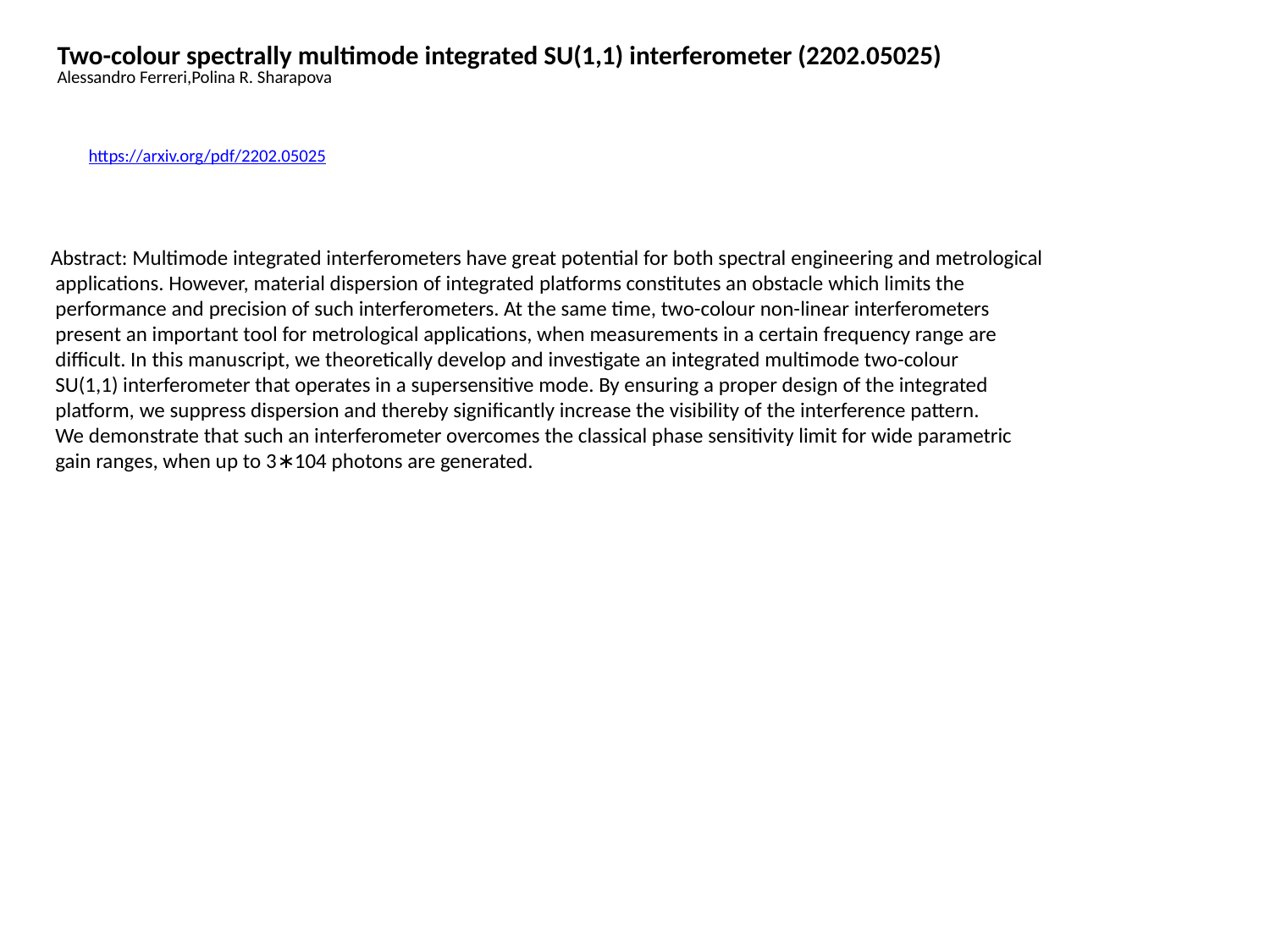

Two-colour spectrally multimode integrated SU(1,1) interferometer (2202.05025)
Alessandro Ferreri,Polina R. Sharapova

https://arxiv.org/pdf/2202.05025

Abstract: Multimode integrated interferometers have great potential for both spectral engineering and metrological
 applications. However, material dispersion of integrated platforms constitutes an obstacle which limits the
 performance and precision of such interferometers. At the same time, two-colour non-linear interferometers
 present an important tool for metrological applications, when measurements in a certain frequency range are
 difficult. In this manuscript, we theoretically develop and investigate an integrated multimode two-colour
 SU(1,1) interferometer that operates in a supersensitive mode. By ensuring a proper design of the integrated
 platform, we suppress dispersion and thereby significantly increase the visibility of the interference pattern.
 We demonstrate that such an interferometer overcomes the classical phase sensitivity limit for wide parametric
 gain ranges, when up to 3∗104 photons are generated.